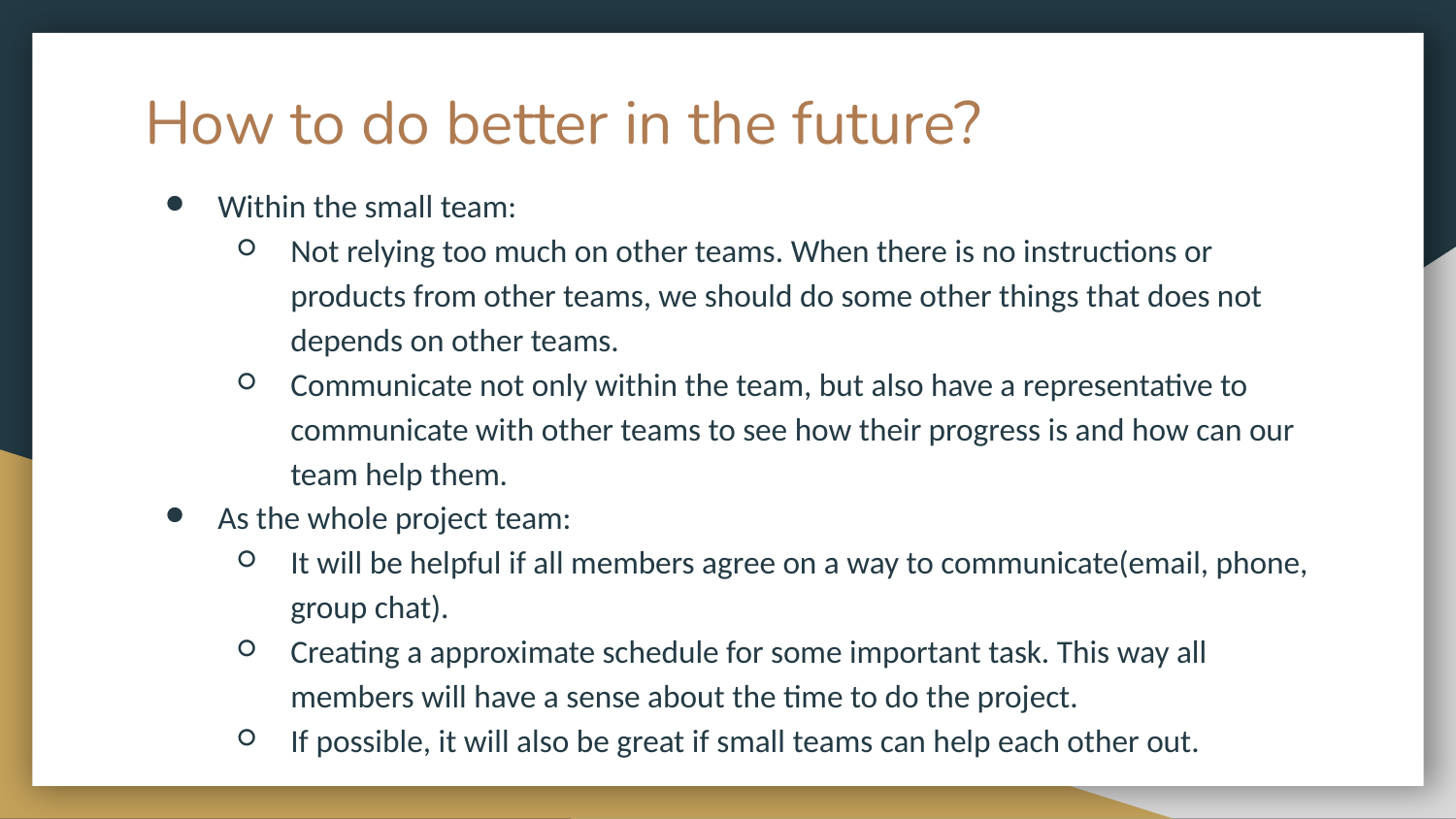

# How to do better in the future?
Within the small team:
Not relying too much on other teams. When there is no instructions or products from other teams, we should do some other things that does not depends on other teams.
Communicate not only within the team, but also have a representative to communicate with other teams to see how their progress is and how can our team help them.
As the whole project team:
It will be helpful if all members agree on a way to communicate(email, phone, group chat).
Creating a approximate schedule for some important task. This way all members will have a sense about the time to do the project.
If possible, it will also be great if small teams can help each other out.